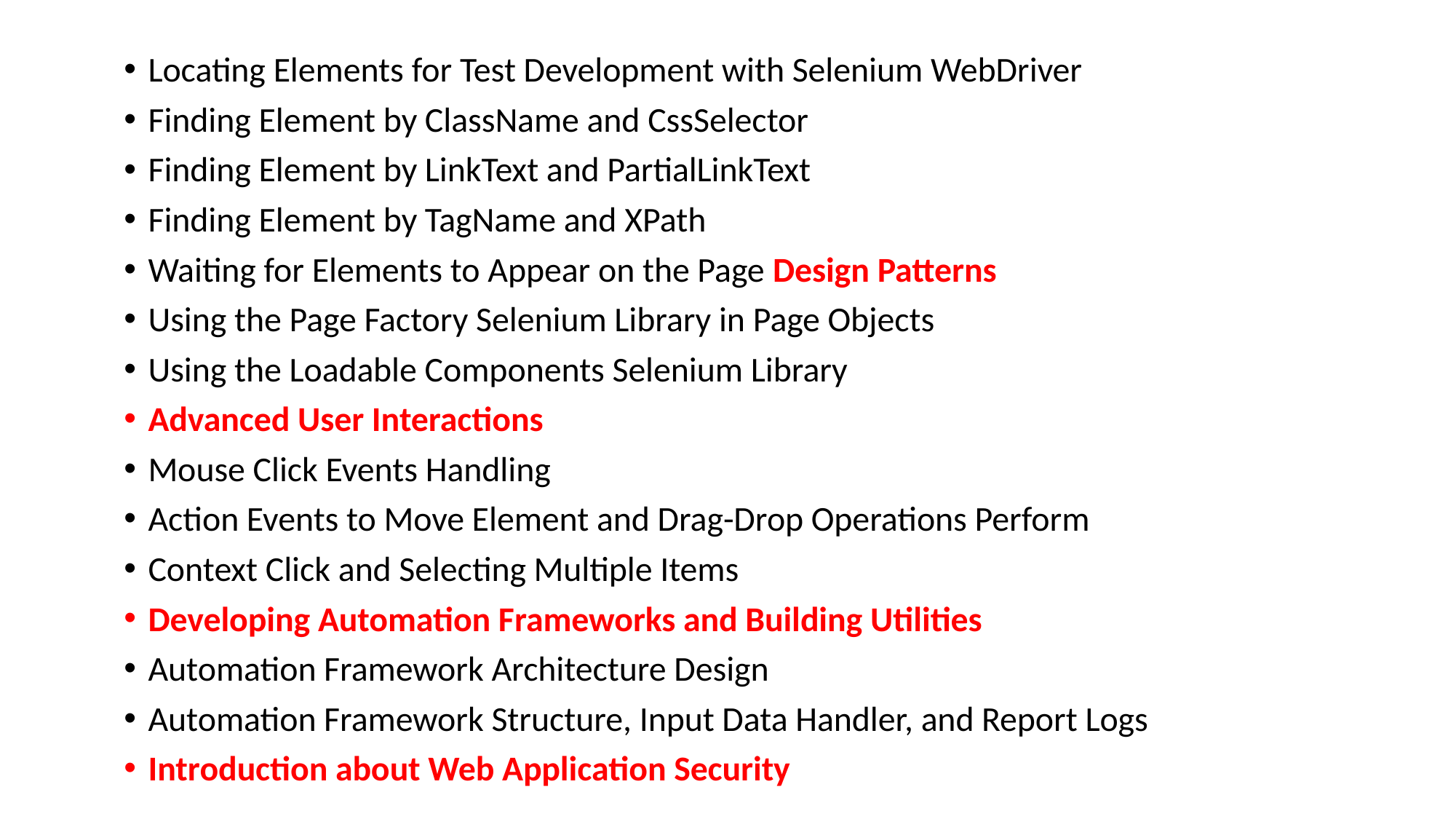

Locating Elements for Test Development with Selenium WebDriver
Finding Element by ClassName and CssSelector
Finding Element by LinkText and PartialLinkText
Finding Element by TagName and XPath
Waiting for Elements to Appear on the Page Design Patterns
Using the Page Factory Selenium Library in Page Objects
Using the Loadable Components Selenium Library
Advanced User Interactions
Mouse Click Events Handling
Action Events to Move Element and Drag-Drop Operations Perform
Context Click and Selecting Multiple Items
Developing Automation Frameworks and Building Utilities
Automation Framework Architecture Design
Automation Framework Structure, Input Data Handler, and Report Logs
Introduction about Web Application Security